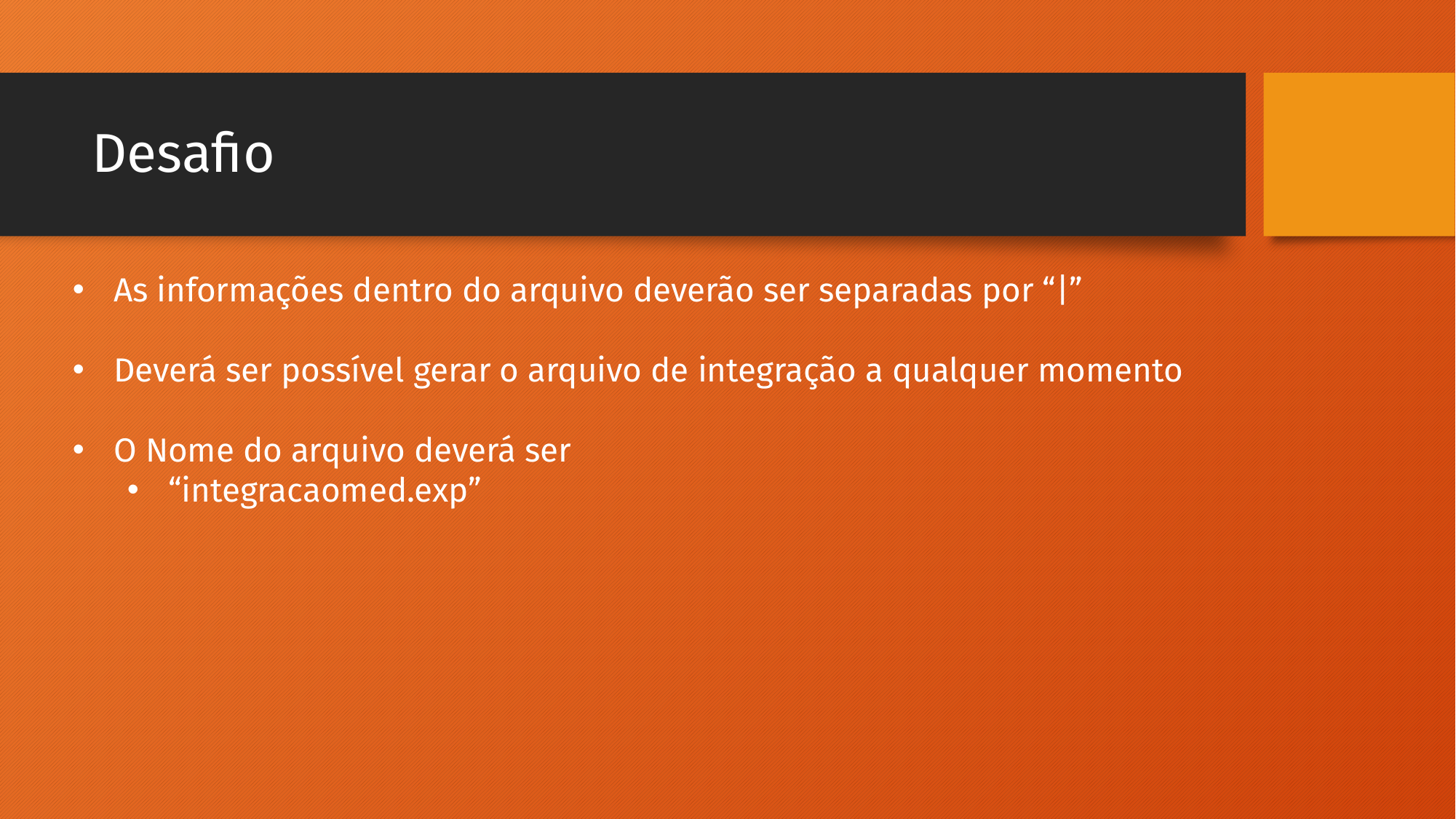

# Desafio
As informações dentro do arquivo deverão ser separadas por “|”

Deverá ser possível gerar o arquivo de integração a qualquer momento

O Nome do arquivo deverá ser
“integracaomed.exp”